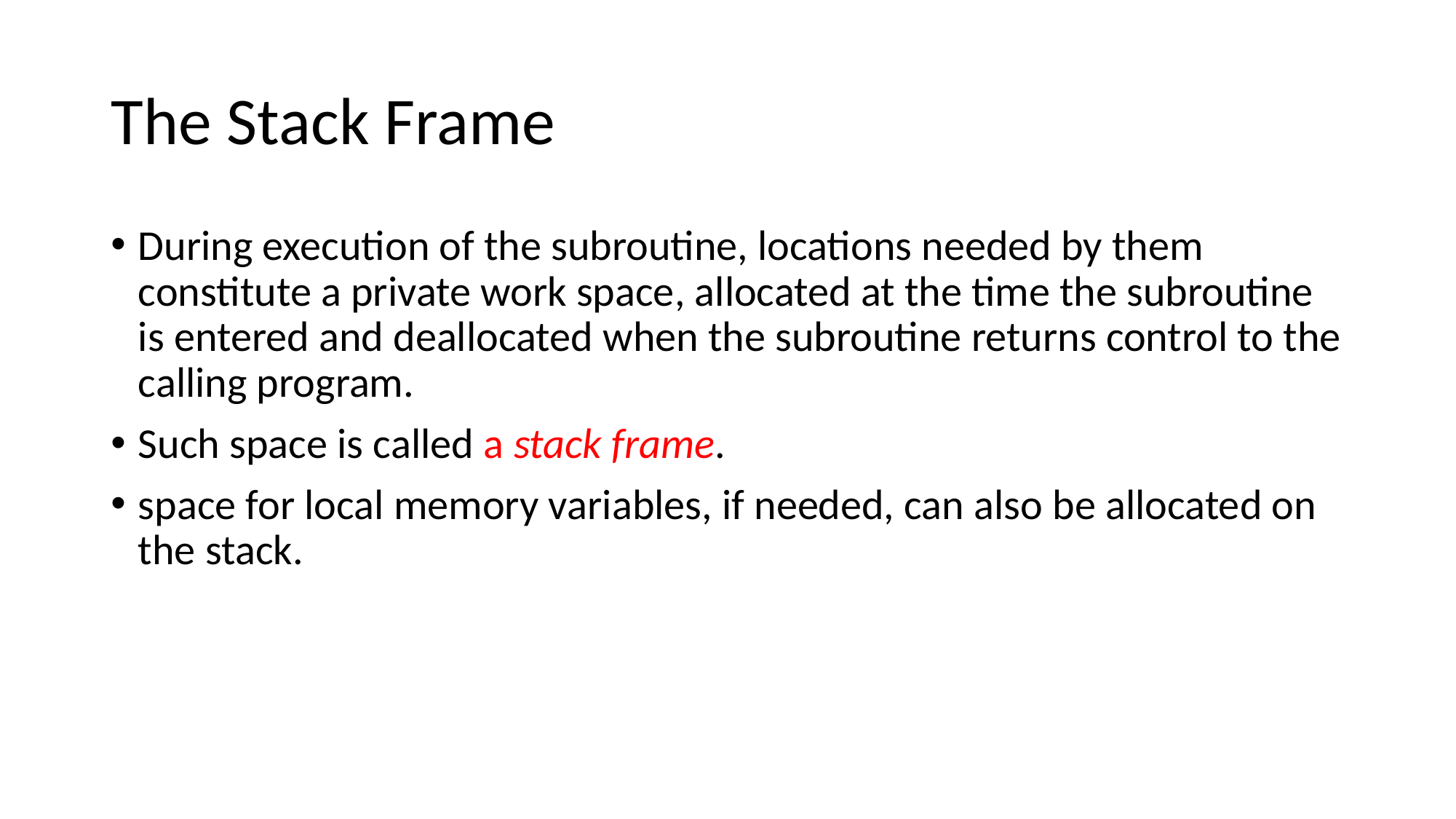

# The Stack Frame
During execution of the subroutine, locations needed by them constitute a private work space, allocated at the time the subroutine is entered and deallocated when the subroutine returns control to the calling program.
Such space is called a stack frame.
space for local memory variables, if needed, can also be allocated on the stack.